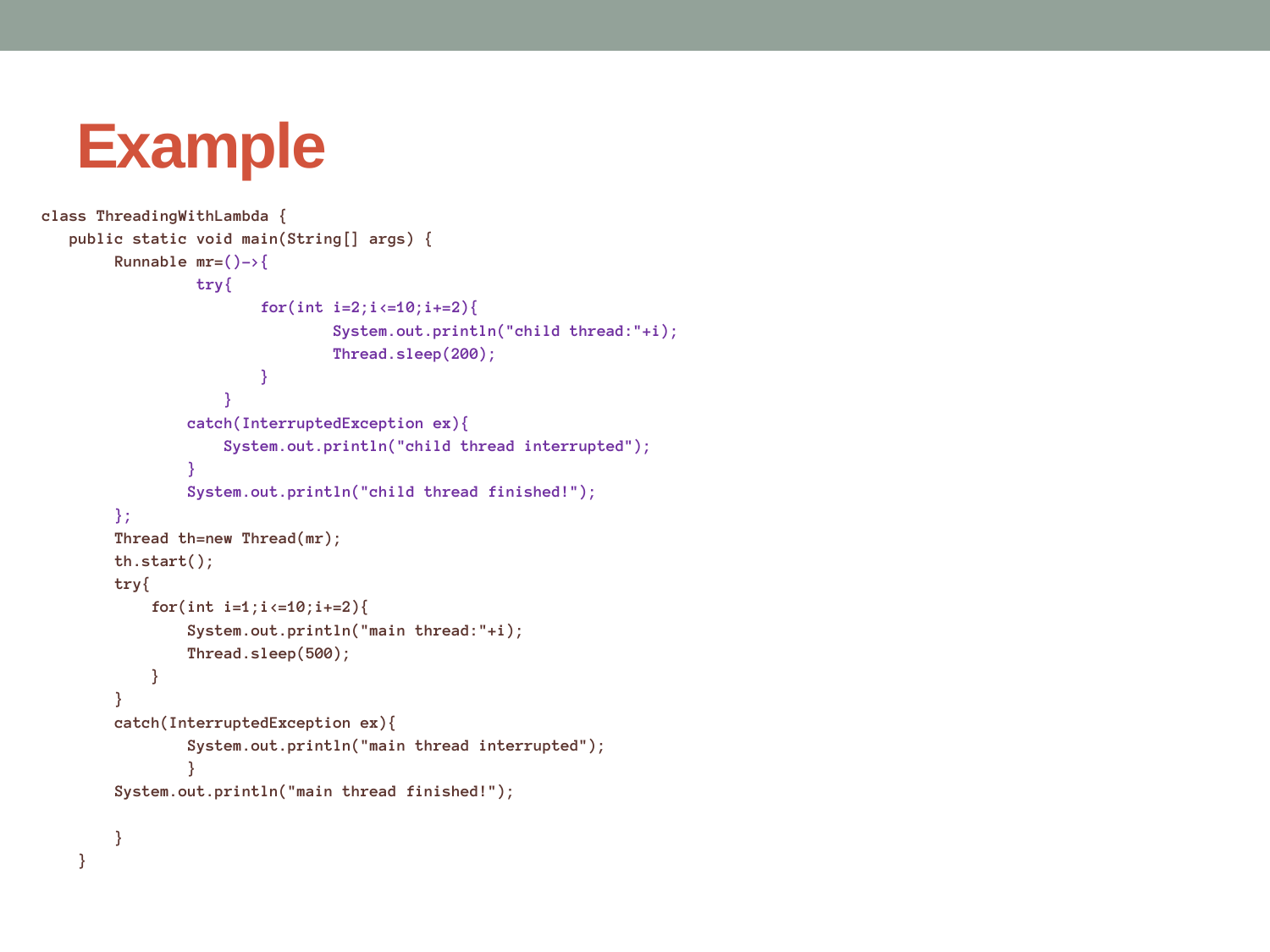

# Example
class ThreadingWithLambda {
   public static void main(String[] args) {
        Runnable mr=()->{
                 try{
                        for(int i=2;i<=10;i+=2){
                                System.out.println("child thread:"+i);
                                Thread.sleep(200);
                        }
                    }
                catch(InterruptedException ex){
                    System.out.println("child thread interrupted");
                }
                System.out.println("child thread finished!");
        };
        Thread th=new Thread(mr);
        th.start();
        try{
            for(int i=1;i<=10;i+=2){
                System.out.println("main thread:"+i);
                Thread.sleep(500);
            }
        }
        catch(InterruptedException ex){
                System.out.println("main thread interrupted");
                }
        System.out.println("main thread finished!");

        }
    }